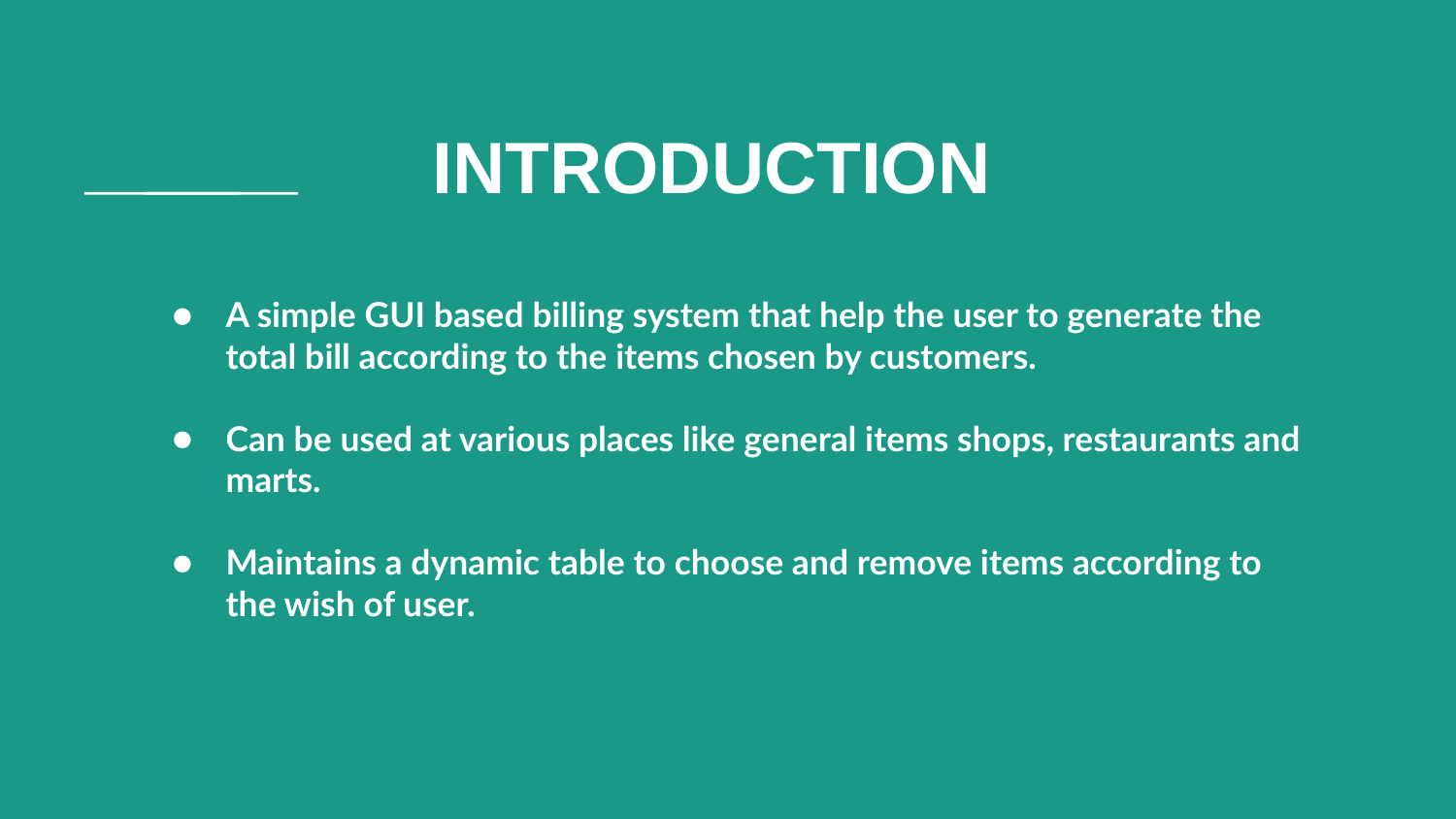

# INTRODUCTION
A simple GUI based billing system that help the user to generate the total bill according to the items chosen by customers.

Can be used at various places like general items shops, restaurants and marts.

Maintains a dynamic table to choose and remove items according to the wish of user.